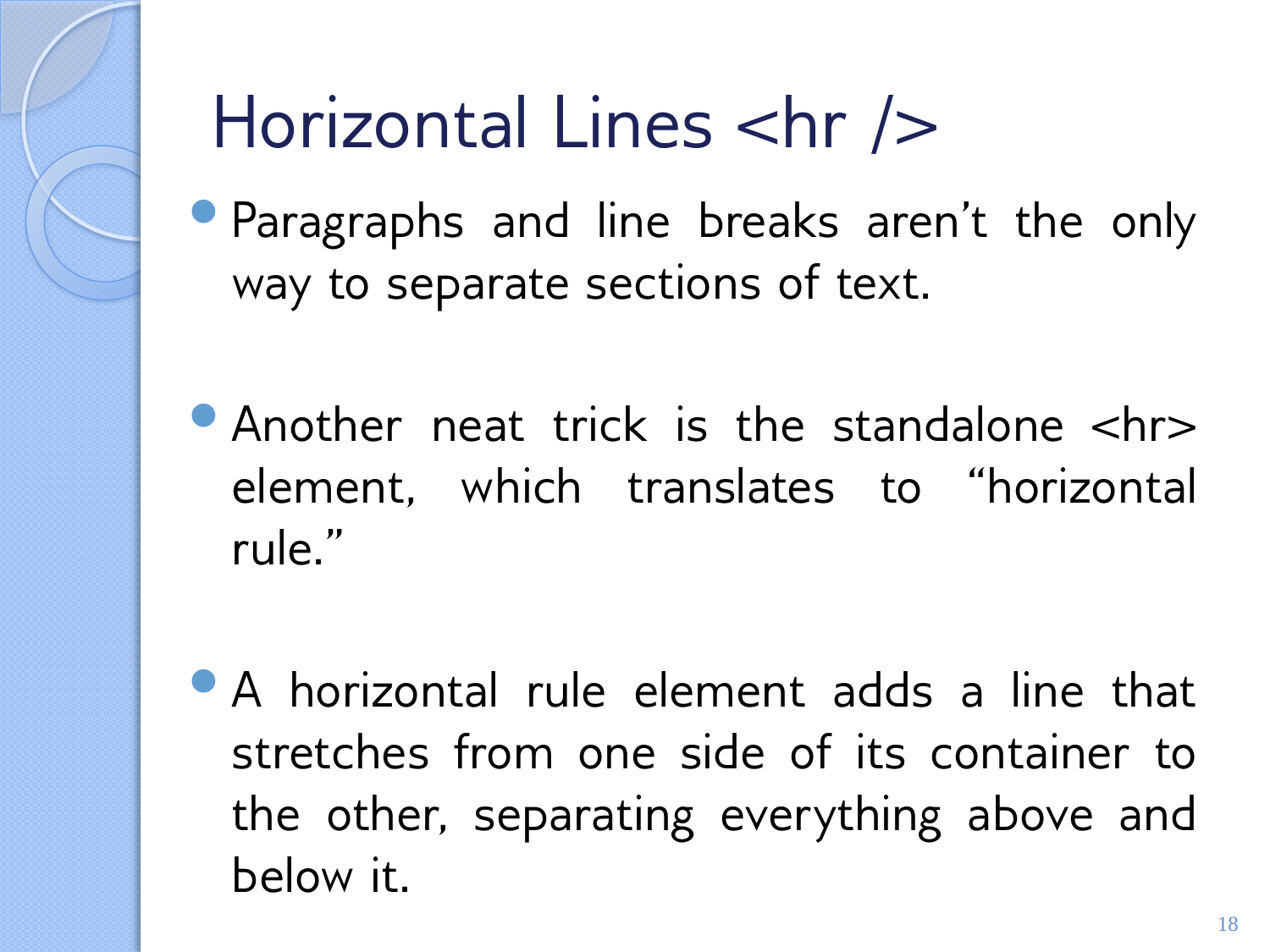

# Horizontal Lines <hr />
Paragraphs and line breaks aren’t the only way to separate sections of text.

Another neat trick is the standalone <hr> element, which translates to “horizontal rule.”

A horizontal rule element adds a line that stretches from one side of its container to the other, separating everything above and below it.
18